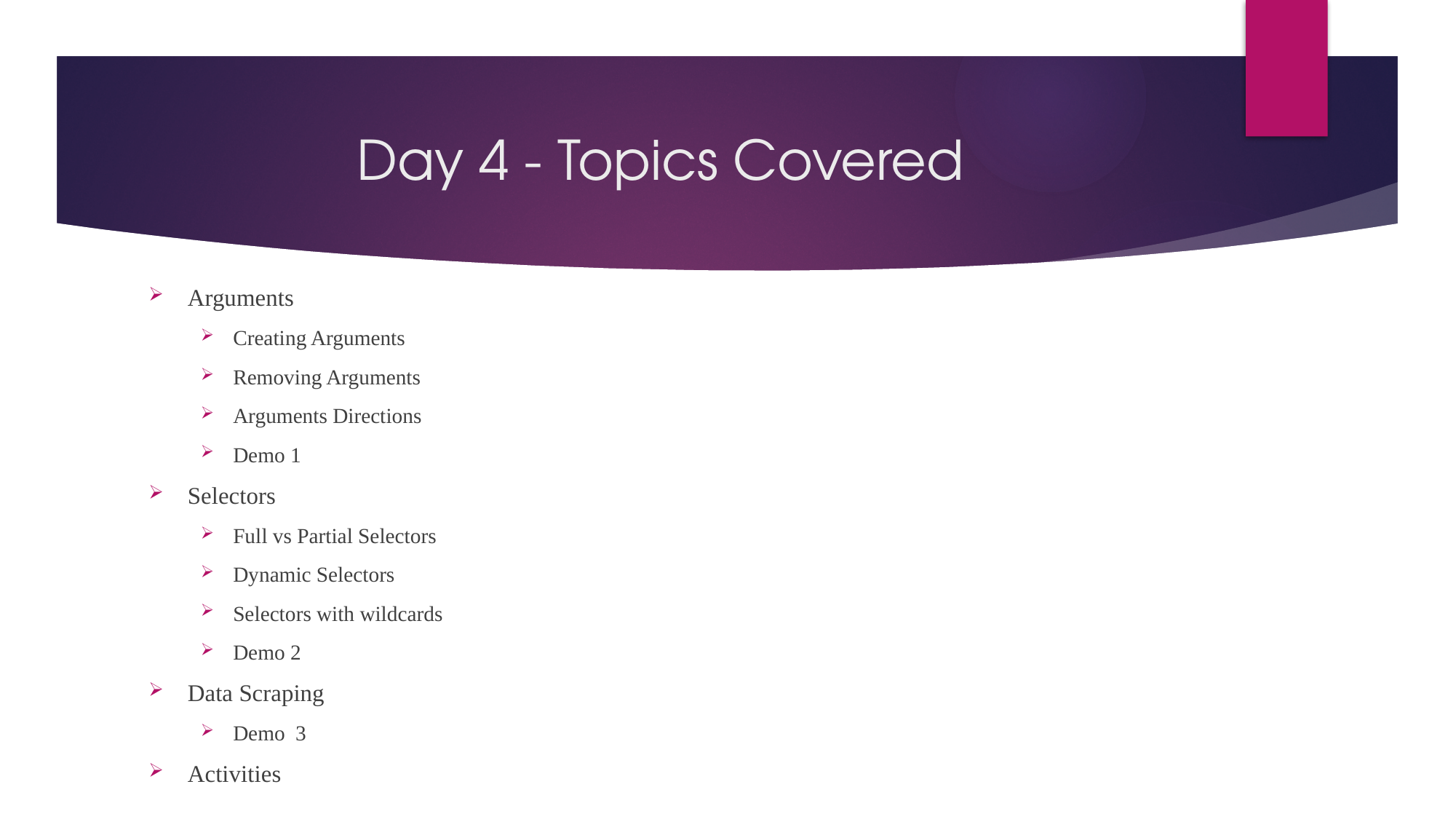

# Day 4 - Topics Covered
Arguments
Creating Arguments
Removing Arguments
Arguments Directions
Demo 1
Selectors
Full vs Partial Selectors
Dynamic Selectors
Selectors with wildcards
Demo 2
Data Scraping
Demo  3
Activities